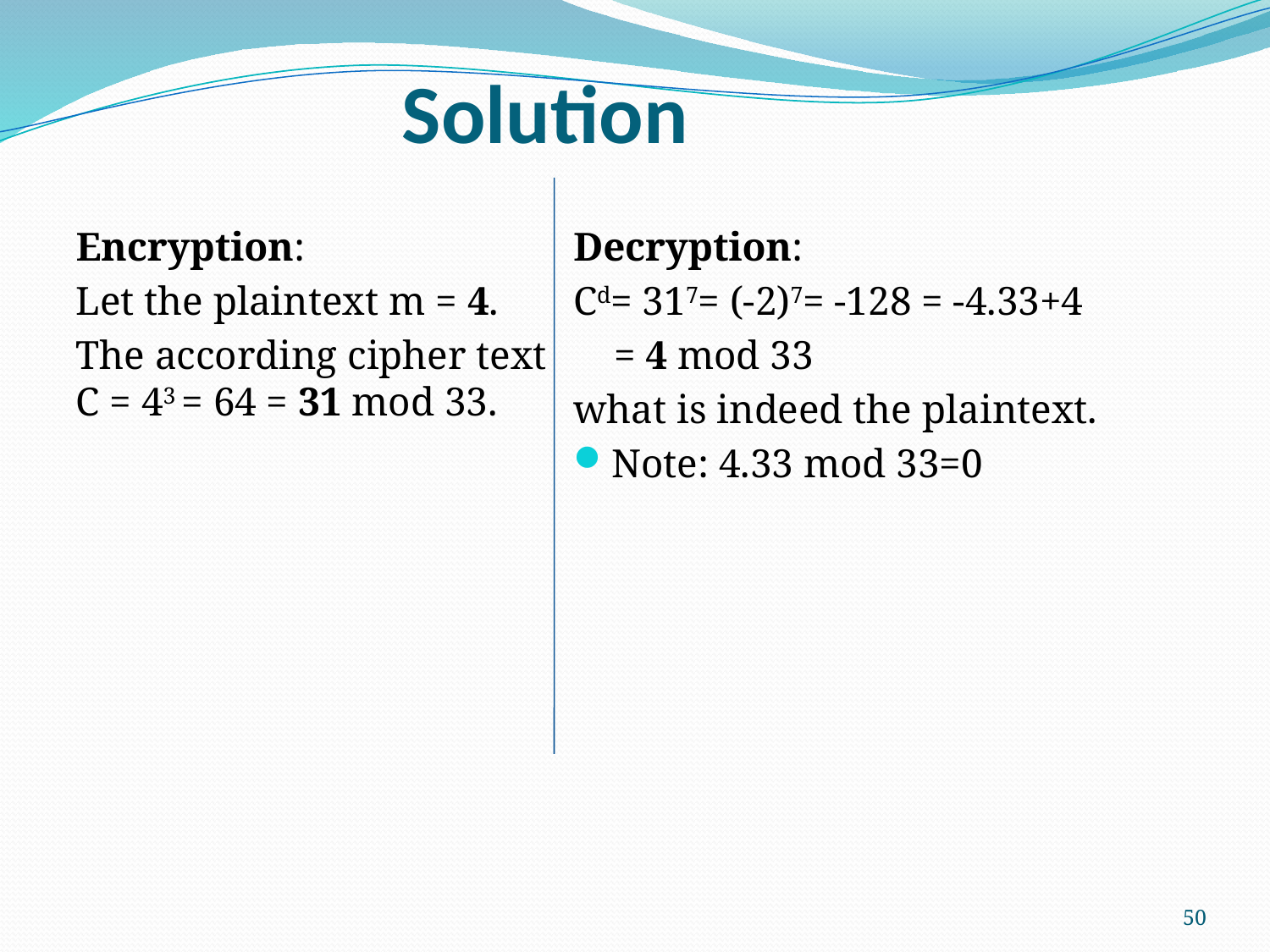

# Solution
Encryption:
Let the plaintext m = 4.
The according cipher text C = 43 = 64 = 31 mod 33.
Decryption:
Cd= 317= (-2)7= -128 = -4.33+4
    = 4 mod 33
what is indeed the plaintext.
Note: 4.33 mod 33=0
50